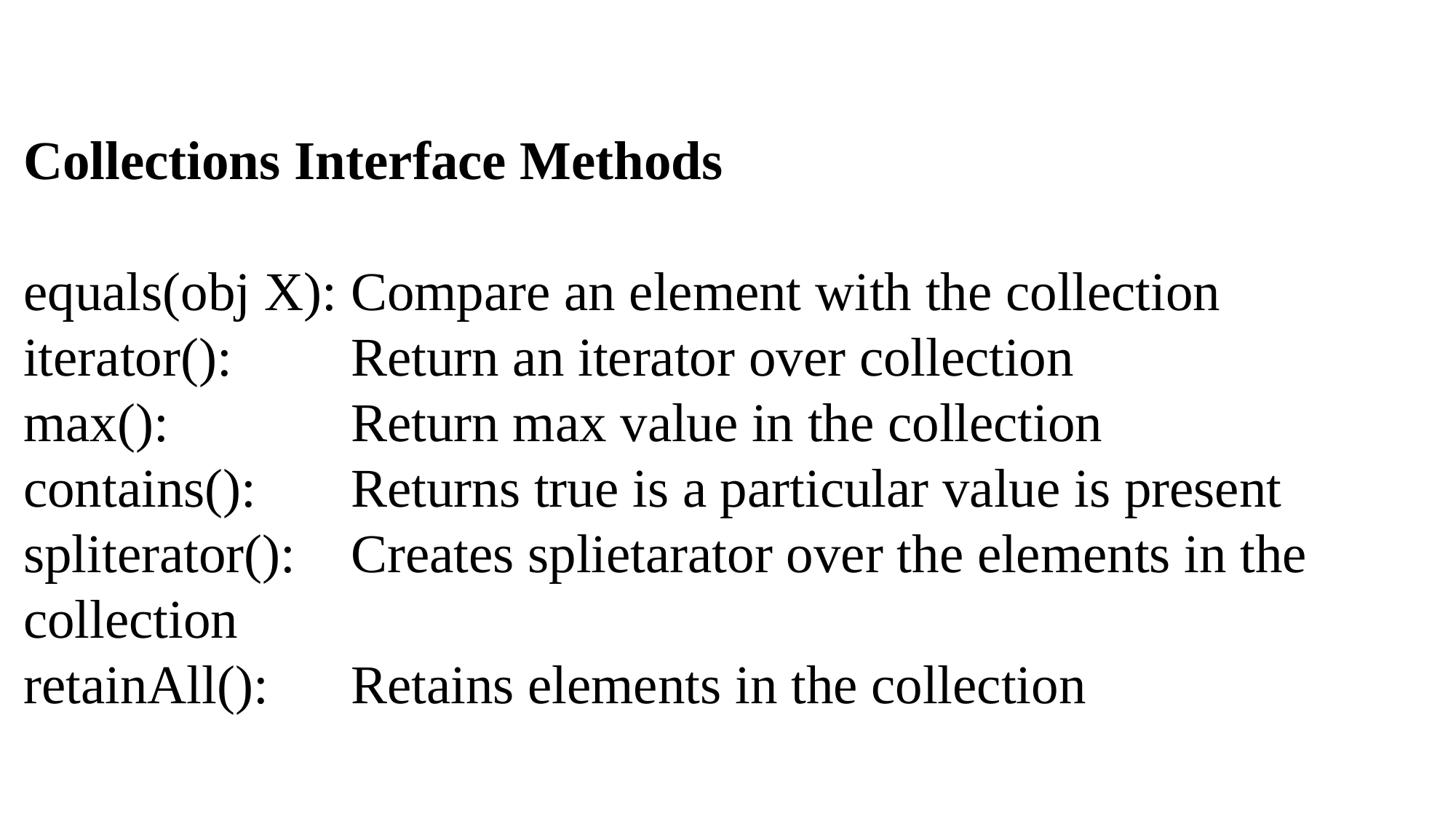

# Collections Interface Methods equals(obj X):	Compare an element with the collection iterator():		Return an iterator over collection max():		Return max value in the collection contains():	Returns true is a particular value is present spliterator():	Creates splietarator over the elements in the collection retainAll():	Retains elements in the collection